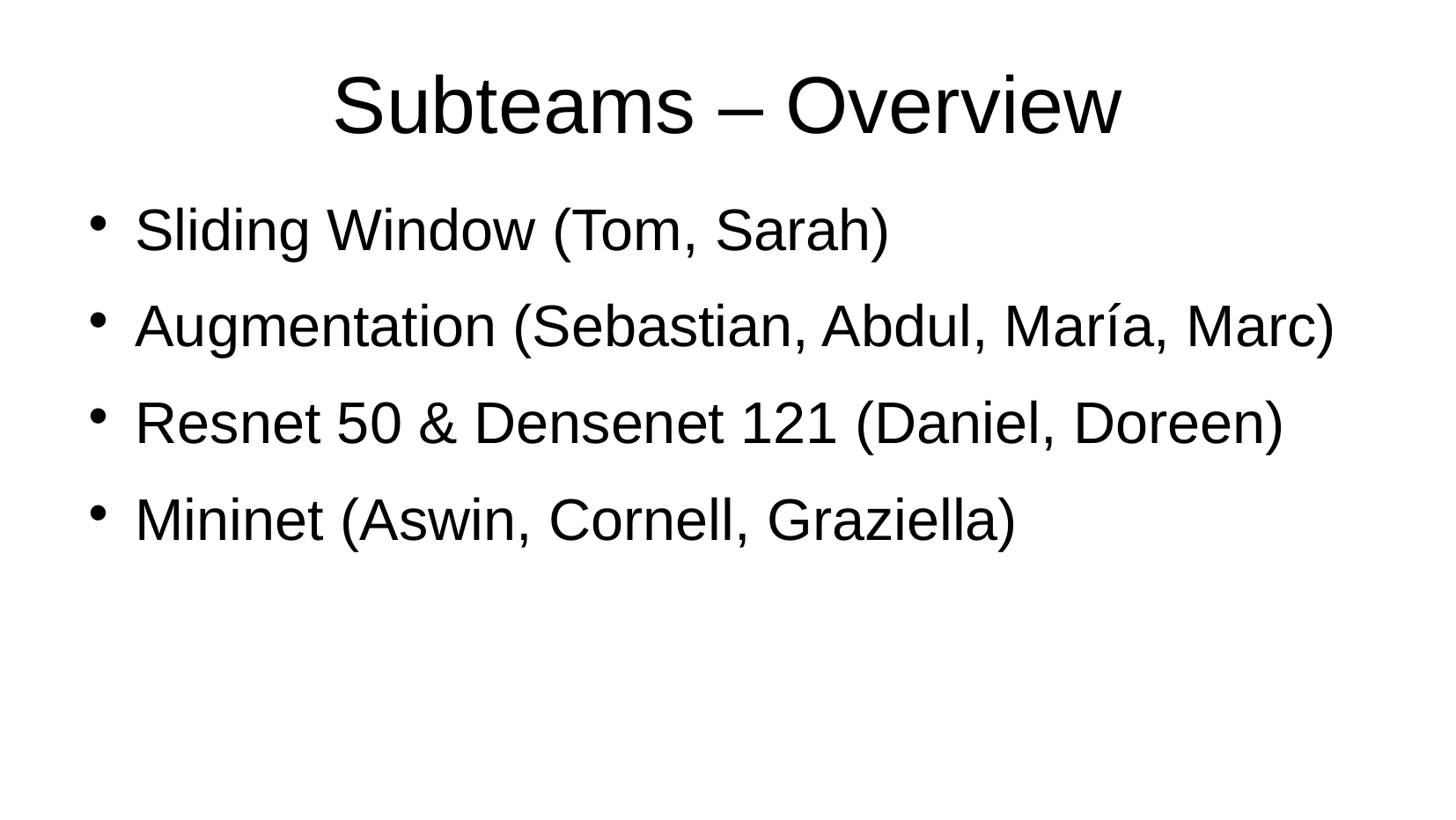

Subteams – Overview
Sliding Window (Tom, Sarah)
Augmentation (Sebastian, Abdul, María, Marc)
Resnet 50 & Densenet 121 (Daniel, Doreen)
Mininet (Aswin, Cornell, Graziella)